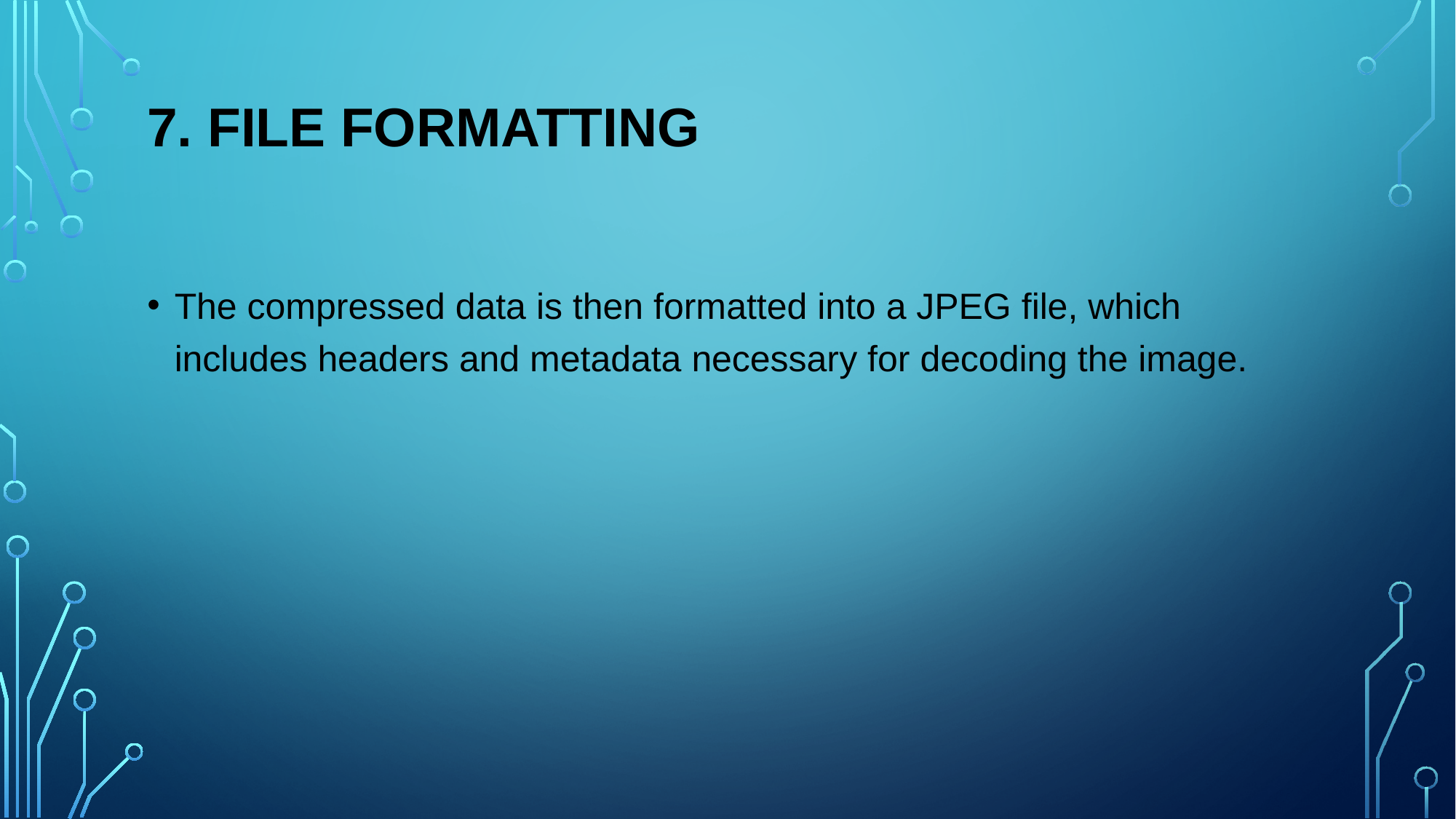

# 7. FILE FORMATTING
The compressed data is then formatted into a JPEG file, which includes headers and metadata necessary for decoding the image.